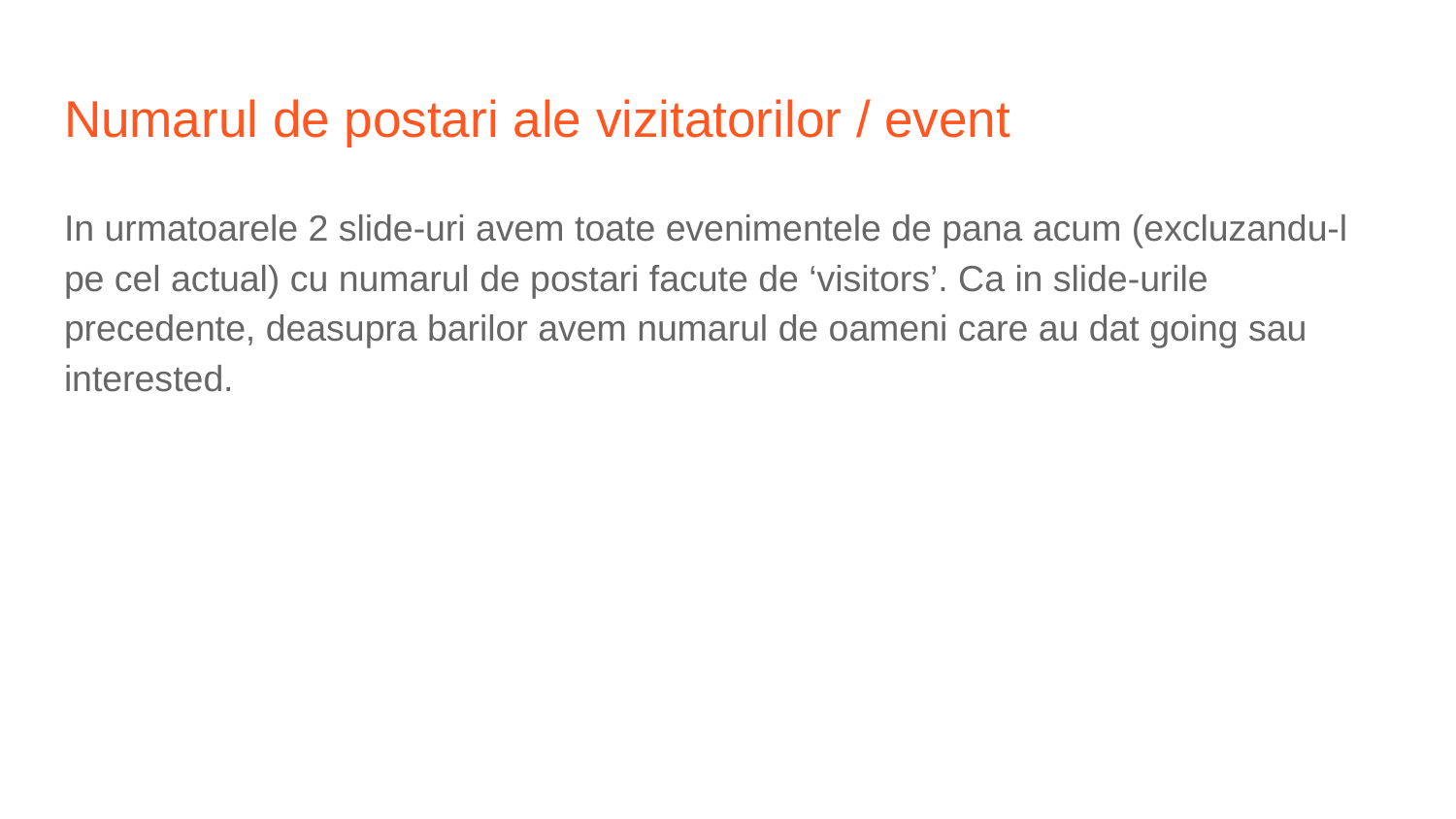

# Numarul de postari ale vizitatorilor / event
In urmatoarele 2 slide-uri avem toate evenimentele de pana acum (excluzandu-l pe cel actual) cu numarul de postari facute de ‘visitors’. Ca in slide-urile precedente, deasupra barilor avem numarul de oameni care au dat going sau interested.